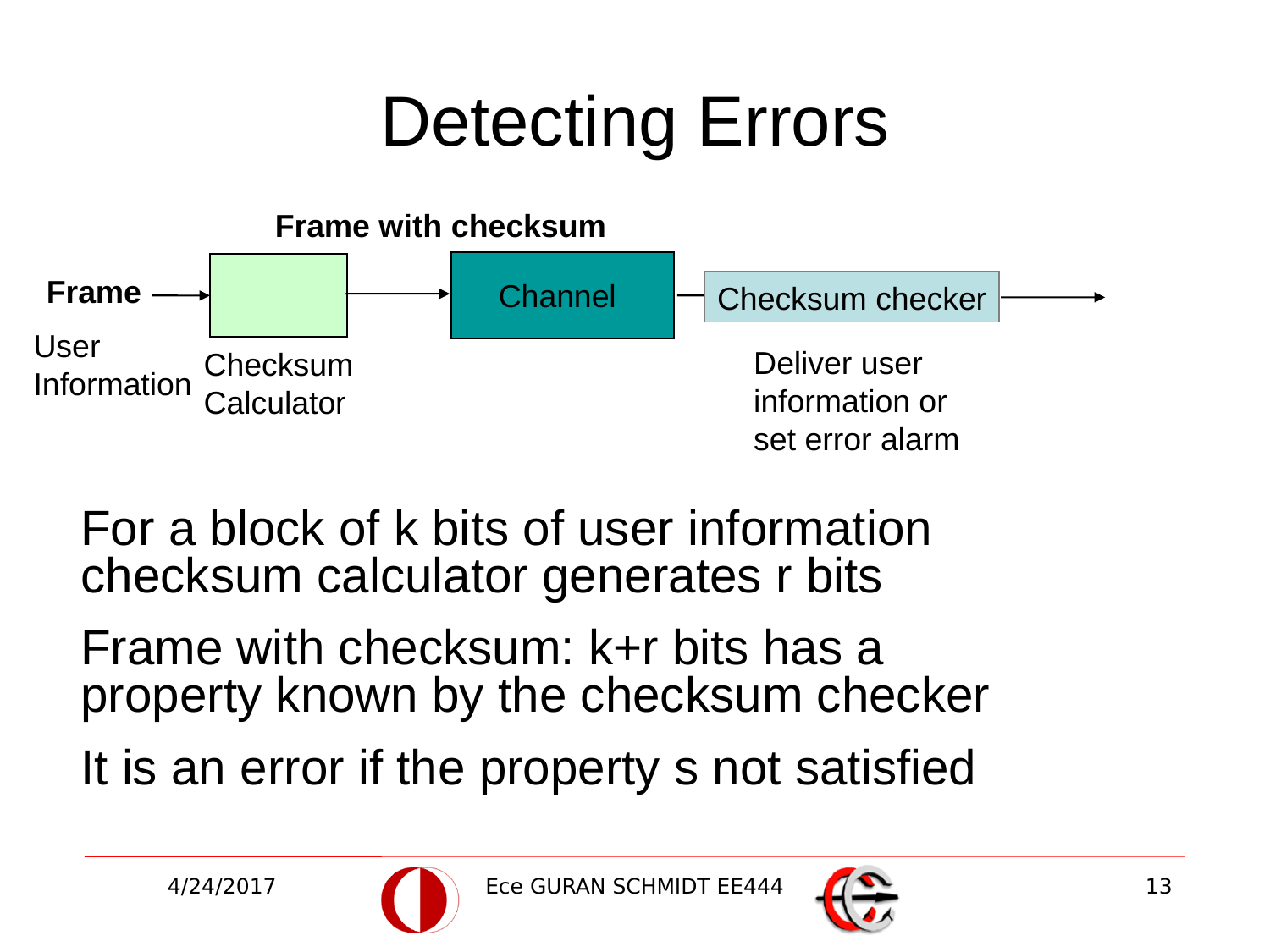

# Detecting Errors
Frame with checksum

Frame
Channel
Checksum checker

User
Information
Deliver user
information or
set error alarm
Checksum
Calculator
For a block of k bits of user information checksum calculator generates r bits
Frame with checksum: k+r bits has a property known by the checksum checker
It is an error if the property s not satisfied
4/24/2017
Ece GURAN SCHMIDT EE444
13